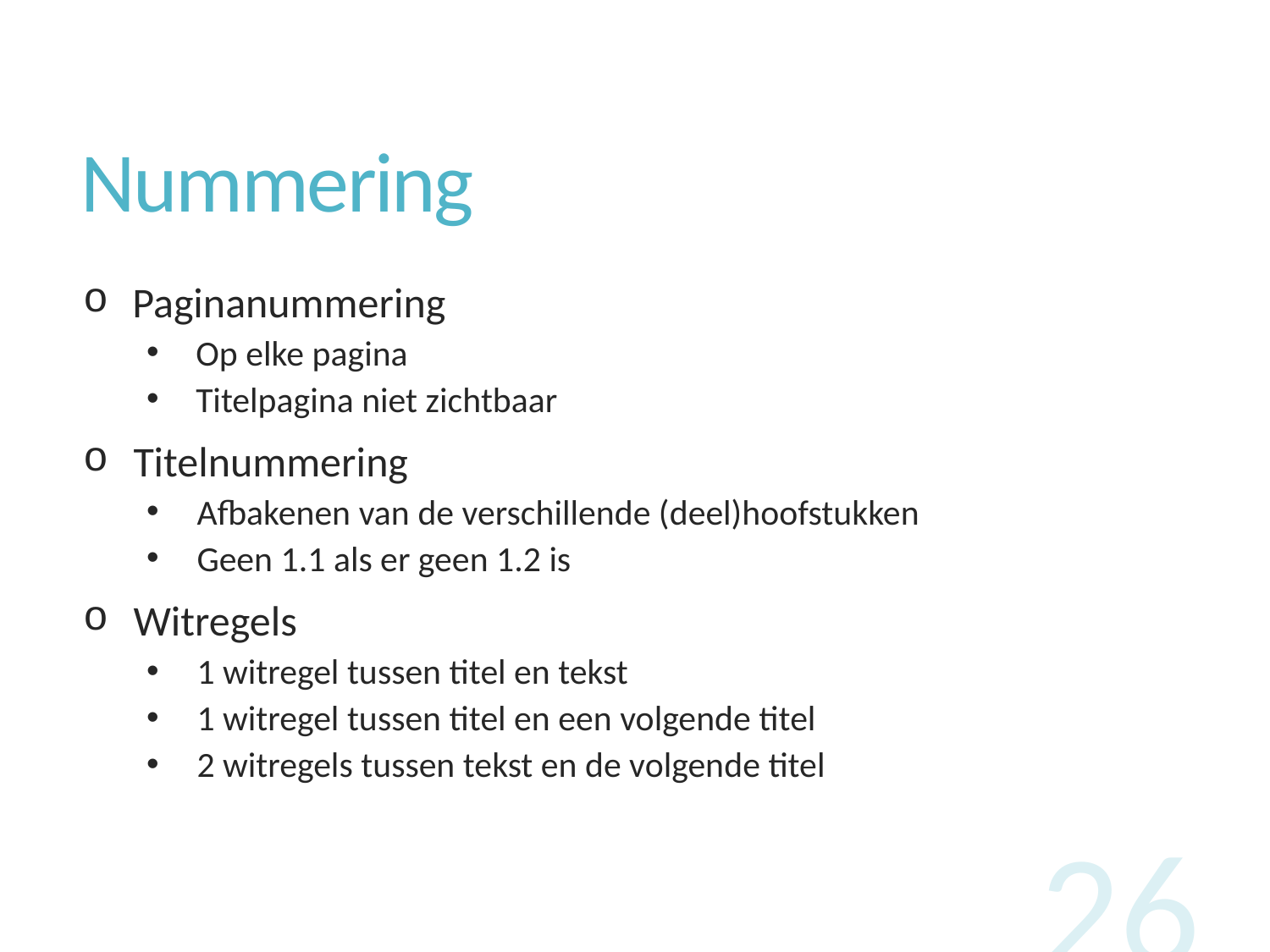

# Nummering
Paginanummering
Op elke pagina
Titelpagina niet zichtbaar
Titelnummering
Afbakenen van de verschillende (deel)hoofstukken
Geen 1.1 als er geen 1.2 is
Witregels
1 witregel tussen titel en tekst
1 witregel tussen titel en een volgende titel
2 witregels tussen tekst en de volgende titel
26